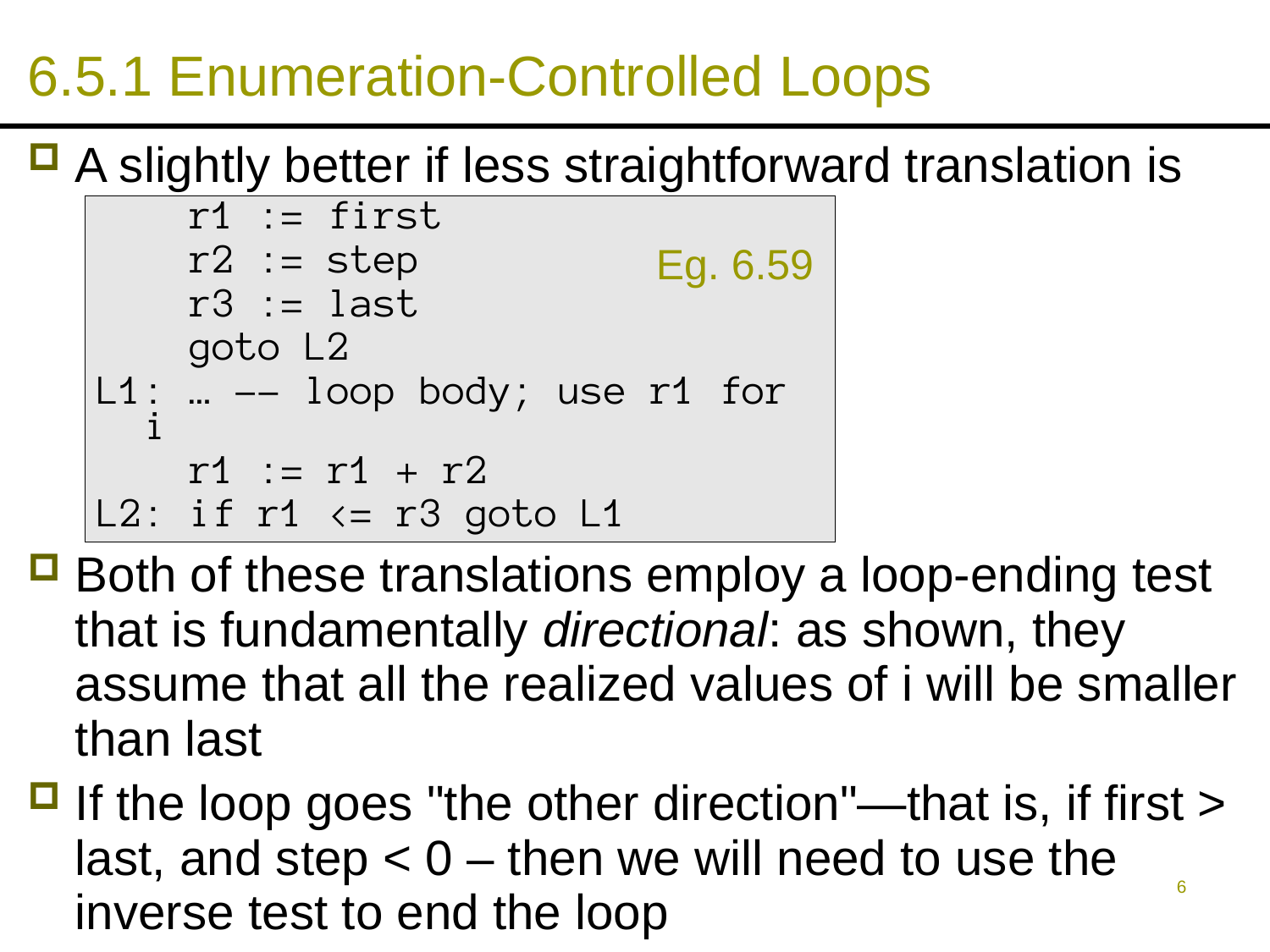

# 6.5.1 Enumeration-Controlled Loops
A slightly better if less straightforward translation is

Both of these translations employ a loop-ending test that is fundamentally directional: as shown, they assume that all the realized values of i will be smaller than last
If the loop goes "the other direction"—that is, if first > last, and step < 0 – then we will need to use the inverse test to end the loop
    r1 := first
    r2 := step
    r3 := last
    goto L2
L1: … -- loop body; use r1 for i
    r1 := r1 + r2
L2: if r1 <= r3 goto L1
Eg. 6.59
6